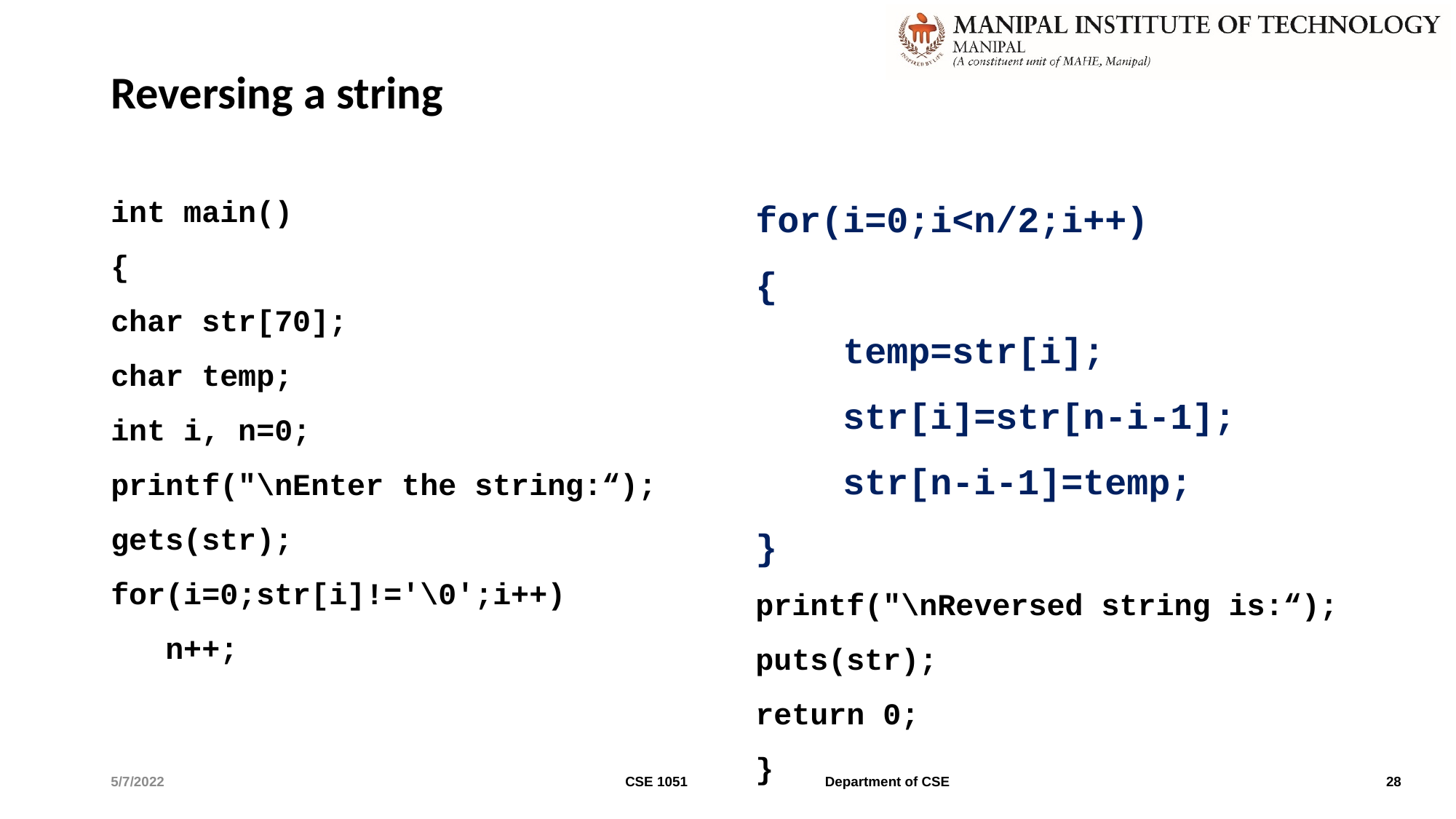

# Reversing a string
int main()
{
char str[70];
char temp;
int i, n=0;
printf("\nEnter the string:“);
gets(str);
for(i=0;str[i]!='\0';i++)
   n++;
for(i=0;i<n/2;i++)
{
    temp=str[i];
    str[i]=str[n-i-1];
    str[n-i-1]=temp;
}
printf("\nReversed string is:“);
puts(str);
return 0;
}
5/7/2022
CSE 1051                                    Department of CSE
28